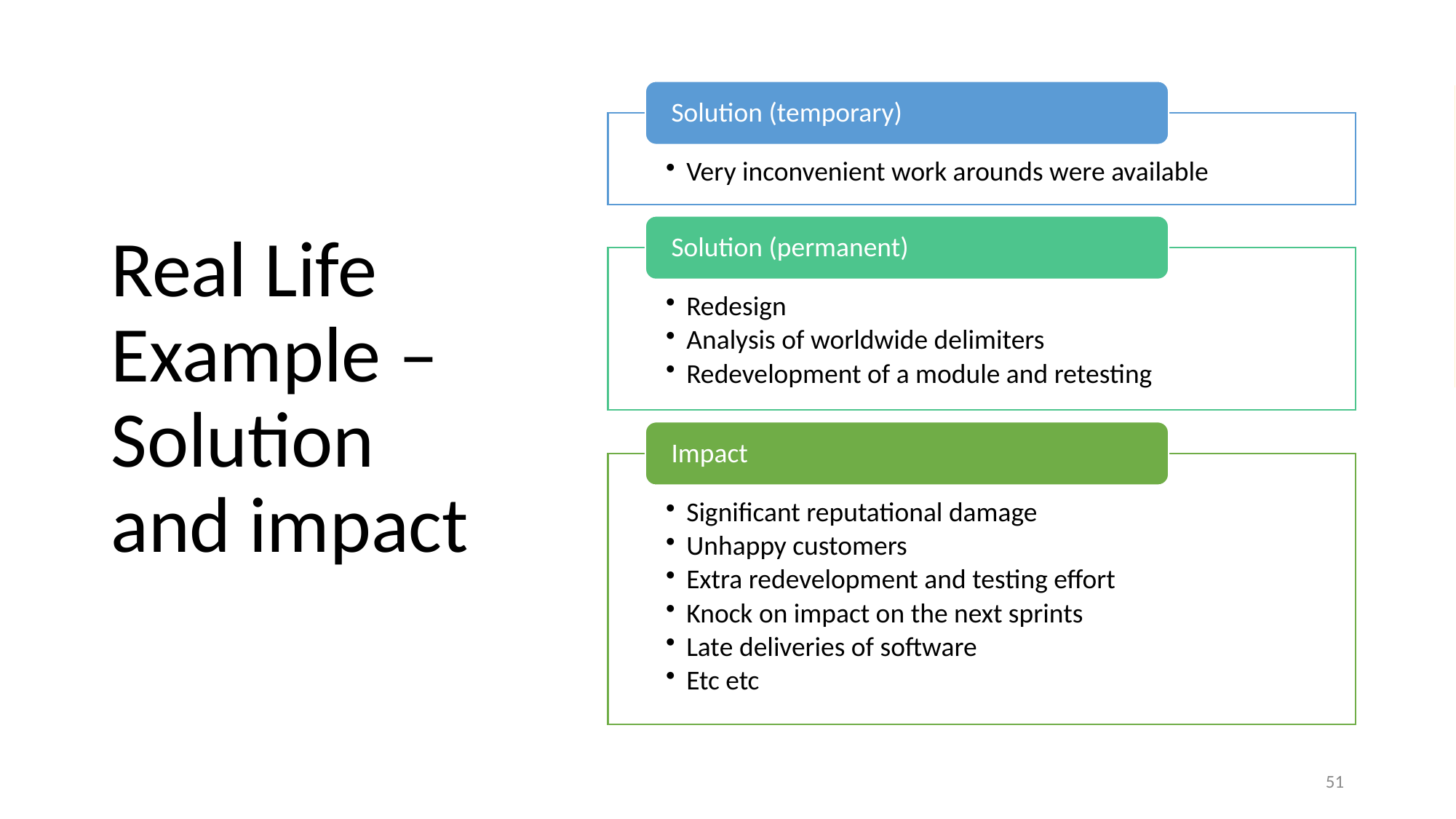

# Real Life Example – Solution and impact
Very inconvenient work arounds were available
Solution (temporary)
Redesign
Analysis of worldwide delimiters
Redevelopment of a module and retesting
Solution (permanent)
Significant reputational damage
Unhappy customers
Extra redevelopment and testing effort
Knock on impact on the next sprints
Late deliveries of software
Etc etc
Impact
51